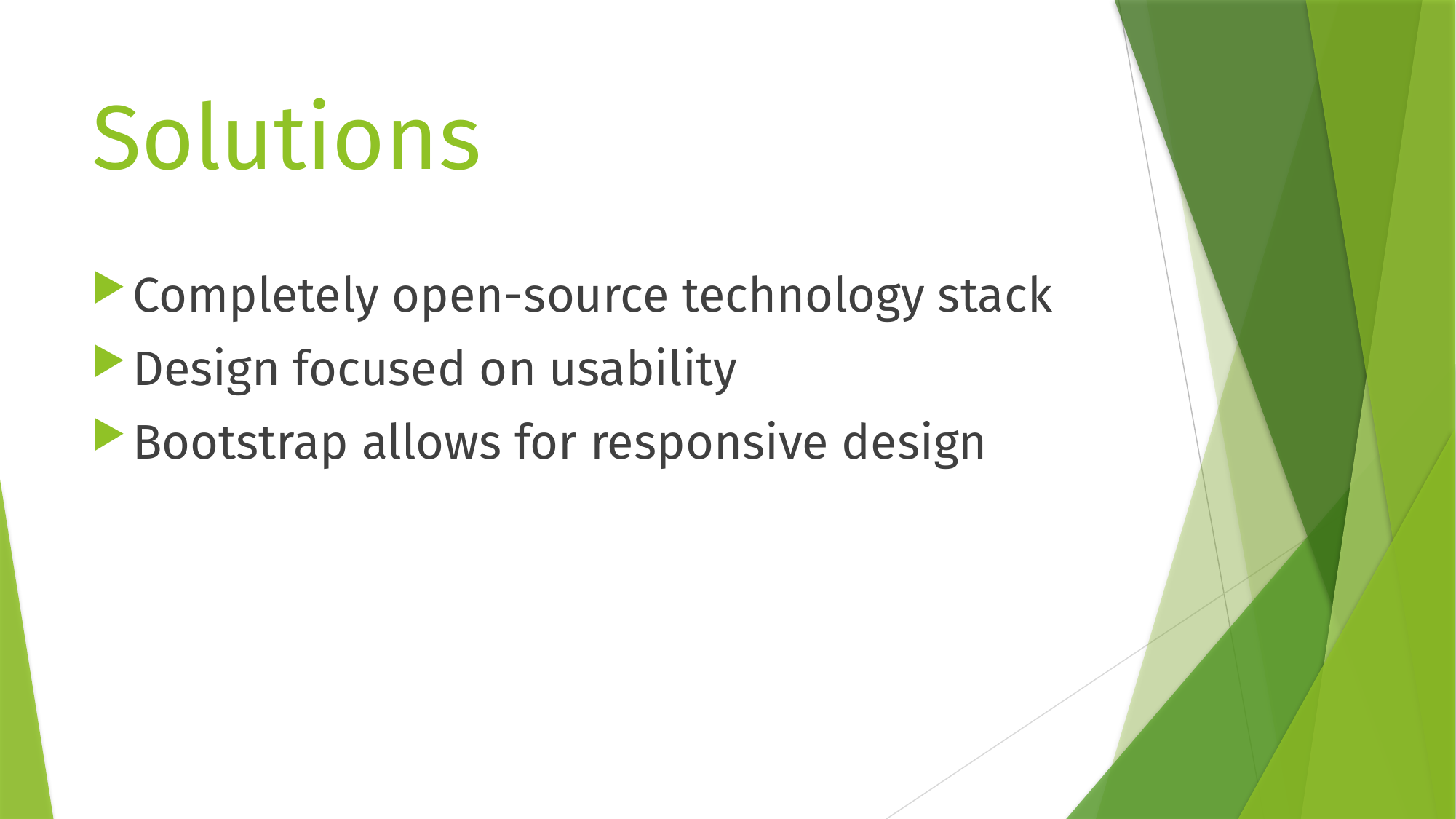

# Solutions
Completely open-source technology stack
Design focused on usability
Bootstrap allows for responsive design